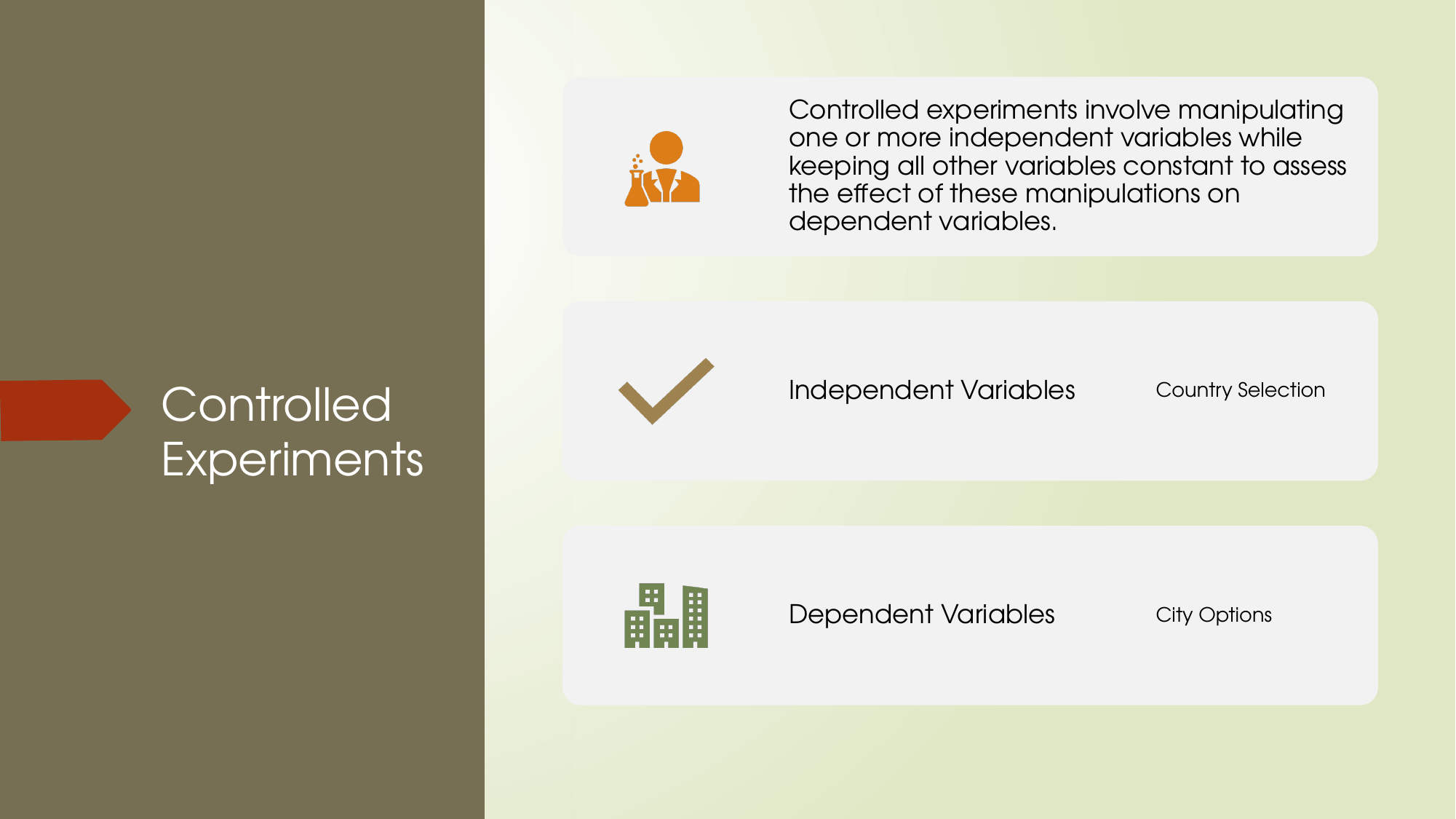

Controlled experiments involve manipulating one or more independent variables while keeping all other variables constant to assess the effect of these manipulations on dependent variables.
Independent Variables
Country Selection
Dependent Variables
City Options
# Controlled Experiments